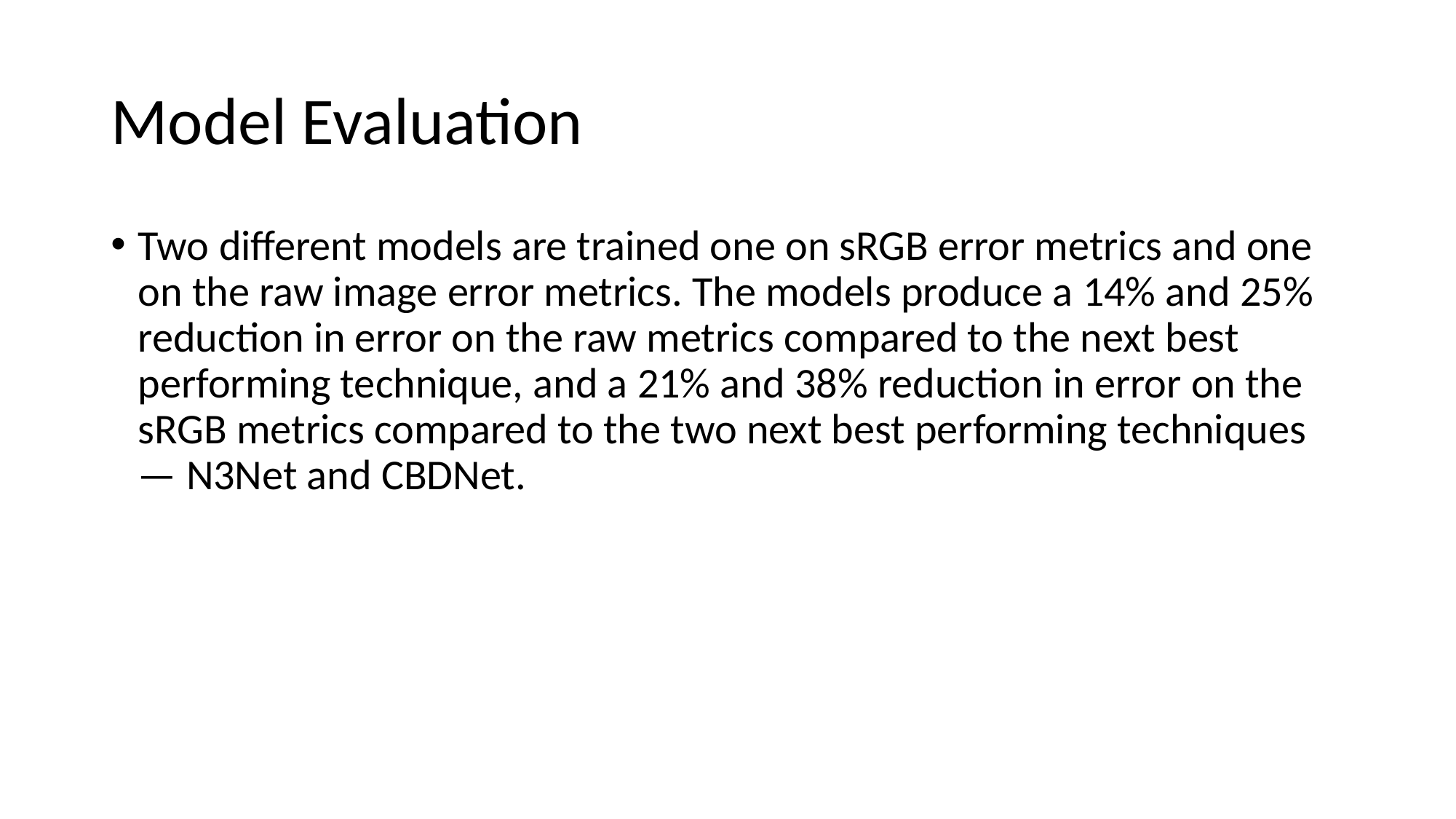

# Model Evaluation
Two different models are trained one on sRGB error metrics and one on the raw image error metrics. The models produce a 14% and 25% reduction in error on the raw metrics compared to the next best performing technique, and a 21% and 38% reduction in error on the sRGB metrics compared to the two next best performing techniques — N3Net and CBDNet.